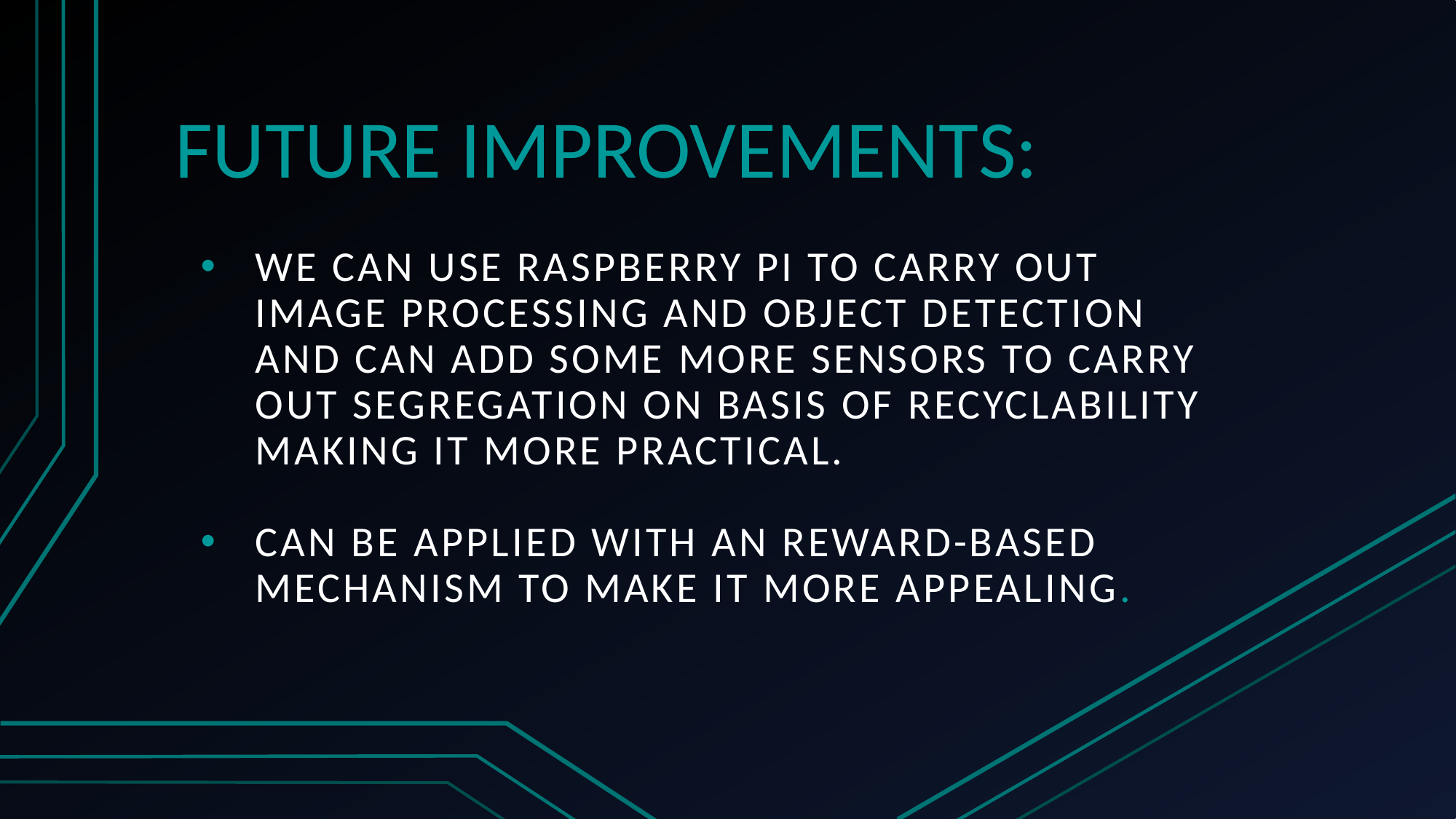

# FUTURE IMPROVEMENTS:
We can use raspberry pi to carry out image processing and object detection and can add some more sensors to carry out segregation on basis of recyclability making it more practical.

Can be applied with an reward-based mechanism to make it more appealing.